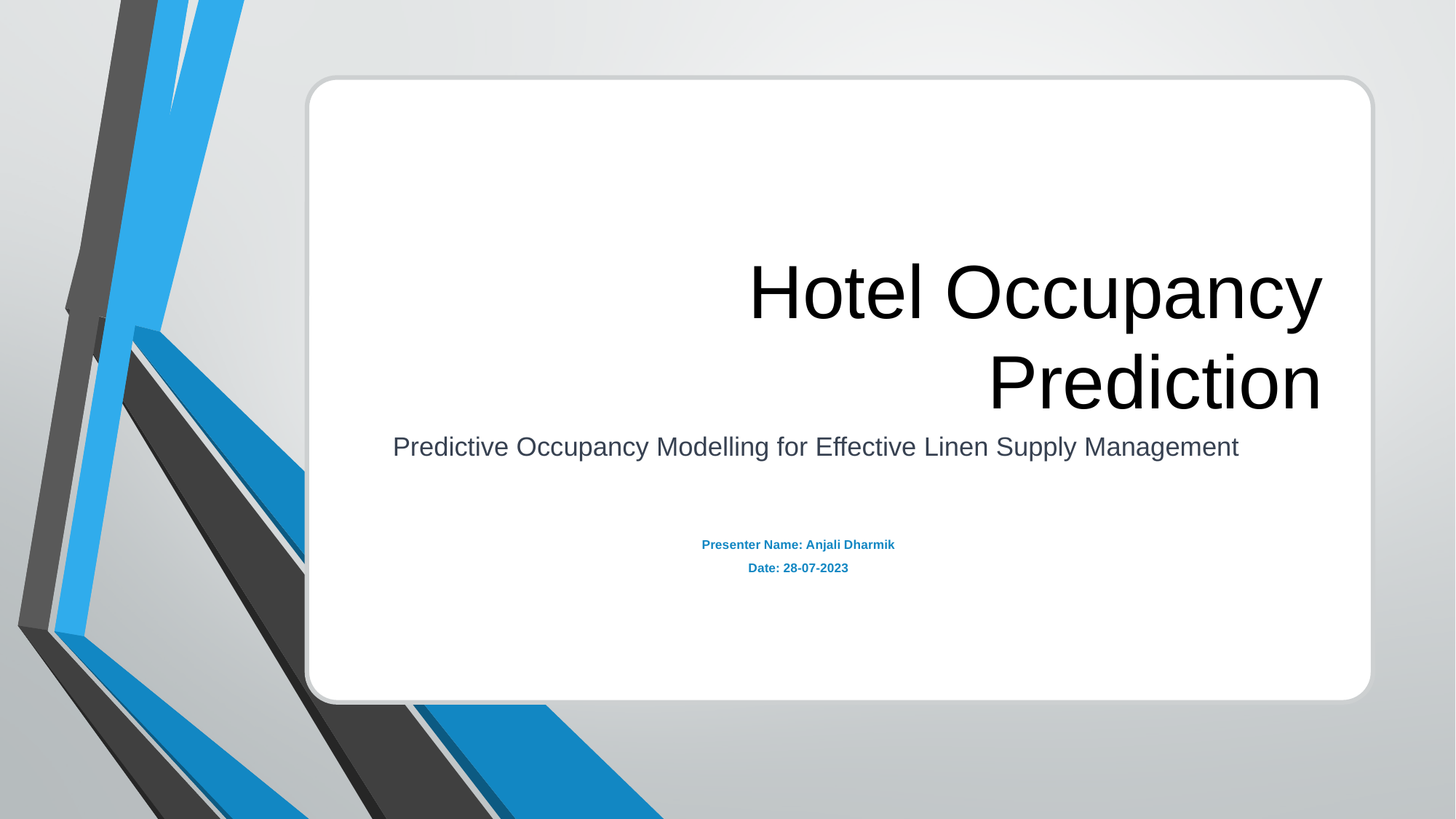

# Hotel Occupancy Prediction
Predictive Occupancy Modelling for Effective Linen Supply Management
Presenter Name: Anjali Dharmik
Date: 28-07-2023